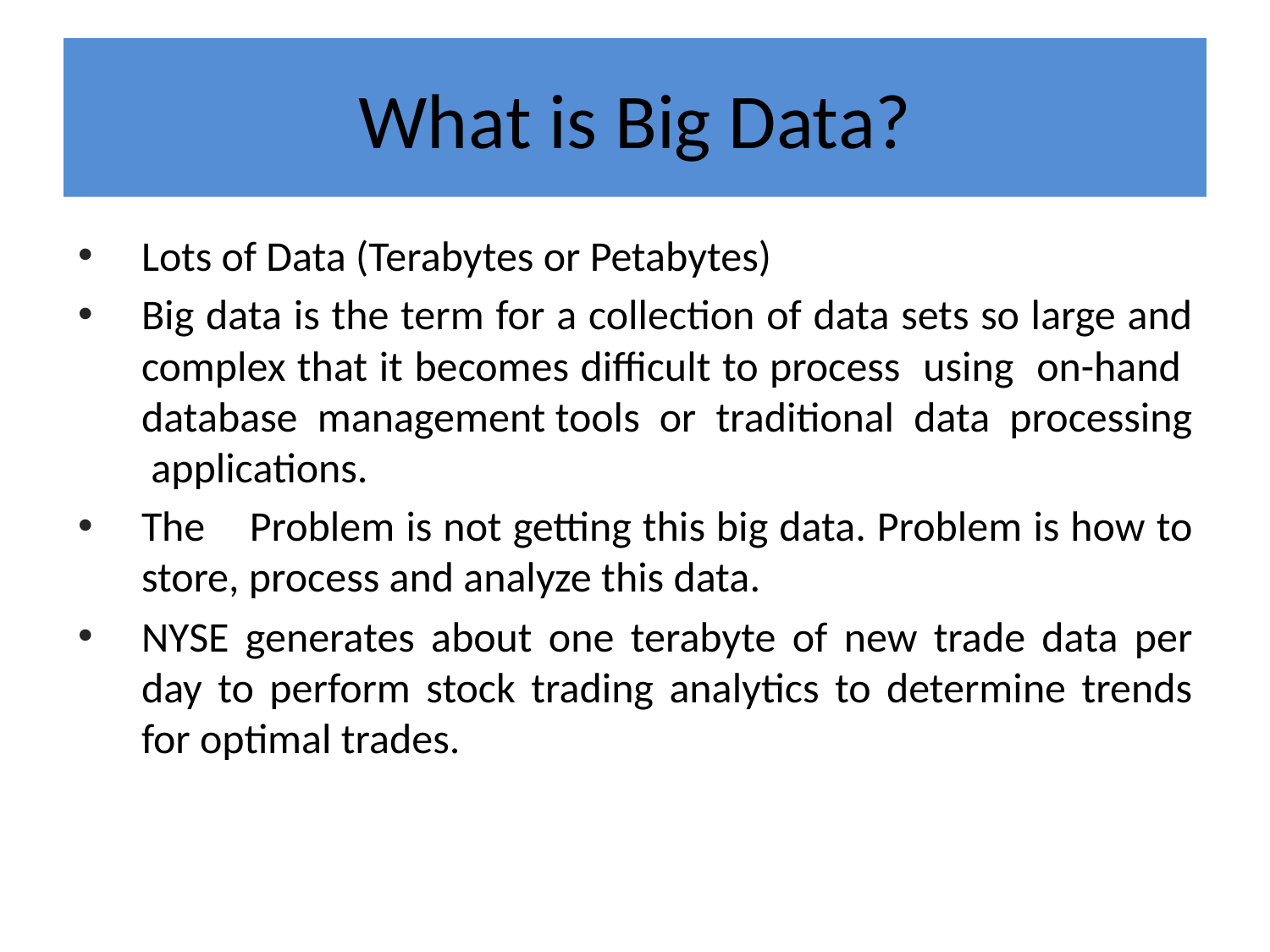

# What is Big Data?
Lots of Data (Terabytes or Petabytes)
Big data is the term for a collection of data sets so large and complex that it becomes difficult to process  using  on-hand  database  management tools  or  traditional  data  processing  applications.
The    Problem is not getting this big data. Problem is how to store, process and analyze this data.
NYSE generates about one terabyte of new trade data per day to perform stock trading analytics to determine trends for optimal trades.